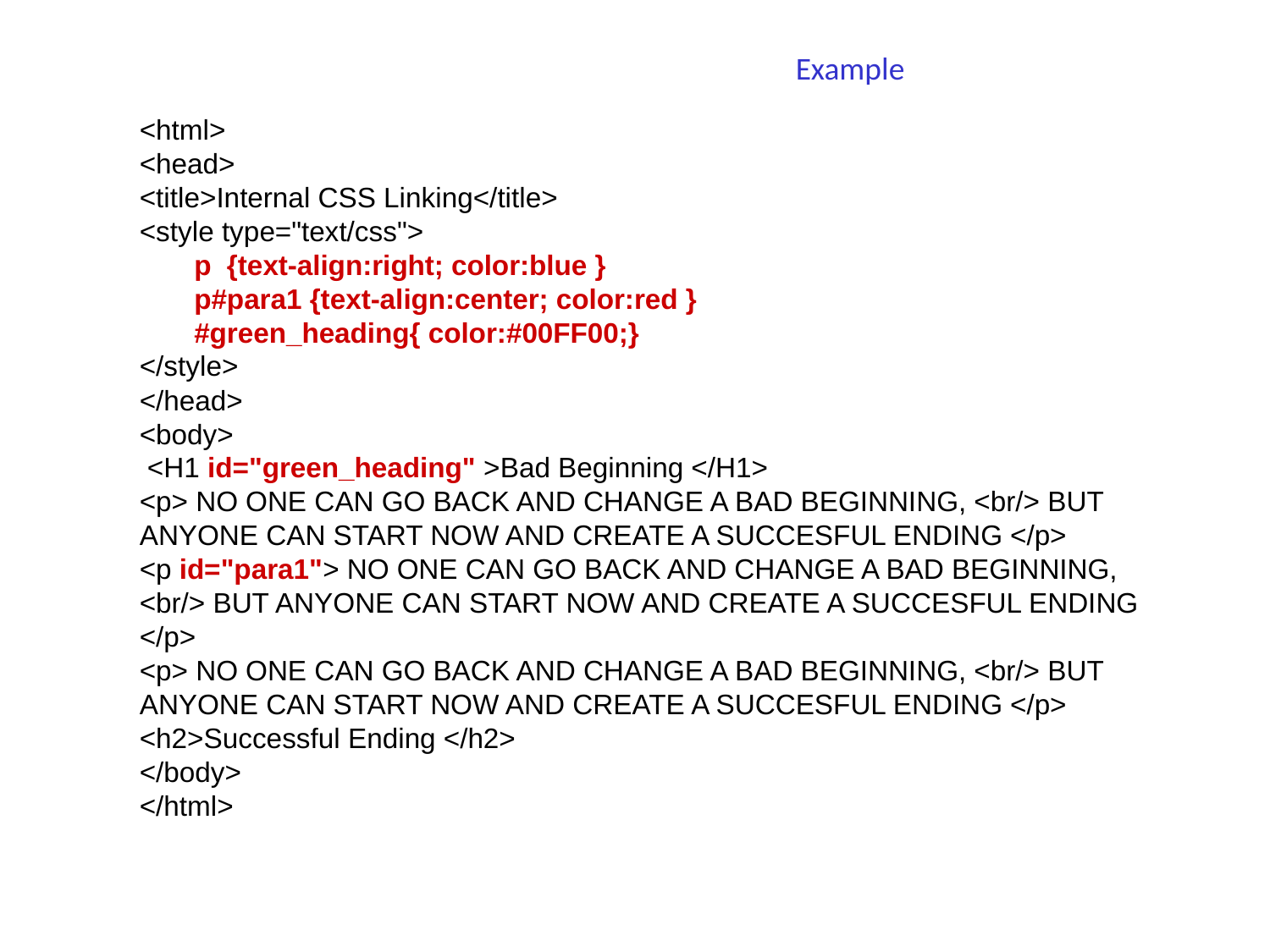

Example
<html>
<head>
<title>Internal CSS Linking</title>
<style type="text/css">
       p  {text-align:right; color:blue }
       p#para1 {text-align:center; color:red }
       #green_heading{ color:#00FF00;}
</style>
</head>
<body>
 <H1 id="green_heading" >Bad Beginning </H1>
<p> NO ONE CAN GO BACK AND CHANGE A BAD BEGINNING, <br/> BUT ANYONE CAN START NOW AND CREATE A SUCCESFUL ENDING </p>
<p id="para1"> NO ONE CAN GO BACK AND CHANGE A BAD BEGINNING, <br/> BUT ANYONE CAN START NOW AND CREATE A SUCCESFUL ENDING </p>
<p> NO ONE CAN GO BACK AND CHANGE A BAD BEGINNING, <br/> BUT ANYONE CAN START NOW AND CREATE A SUCCESFUL ENDING </p>
<h2>Successful Ending </h2>
</body>
</html>